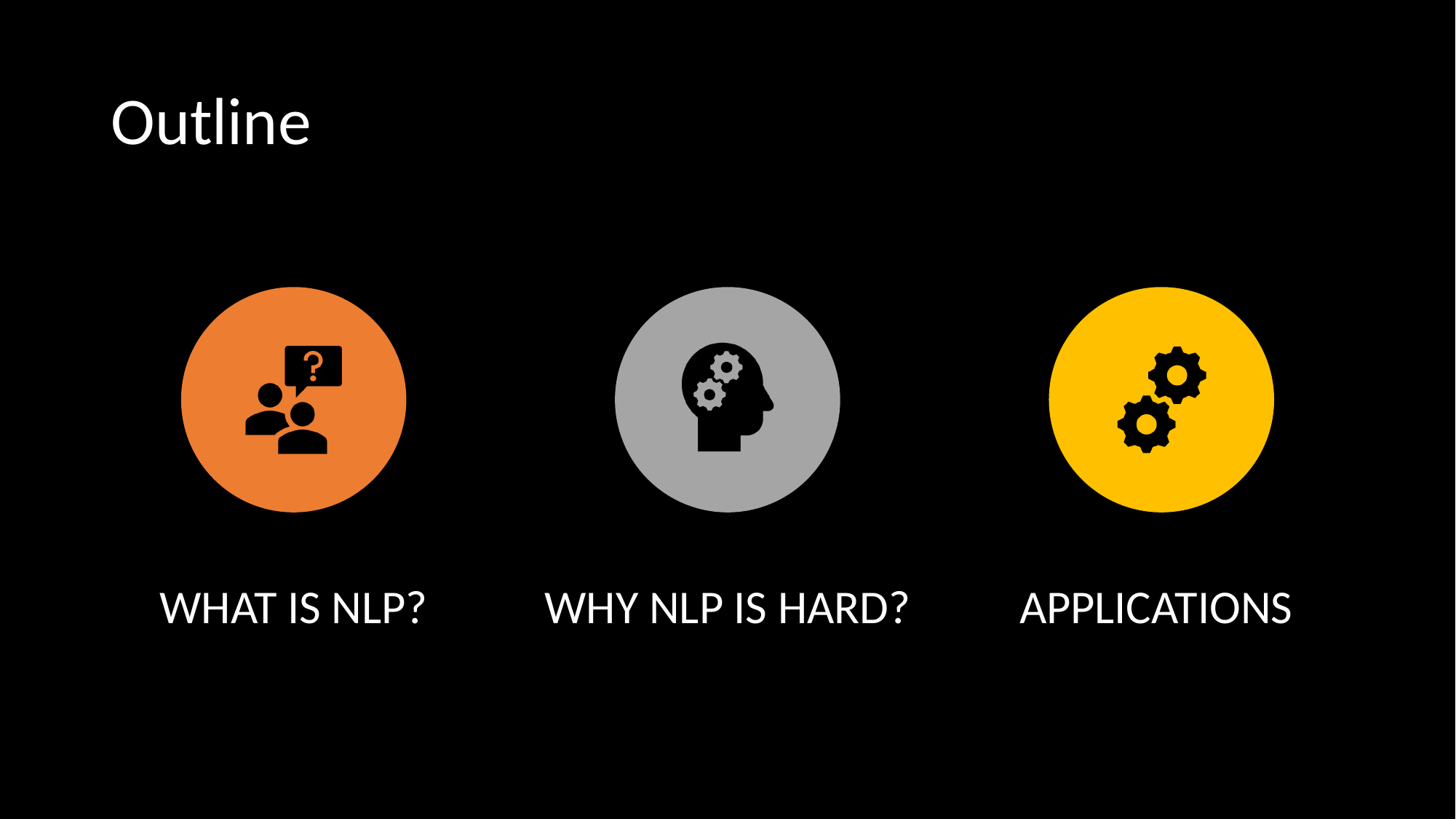

# Outline
What is NLP?
Why NLP is hard?
Applications